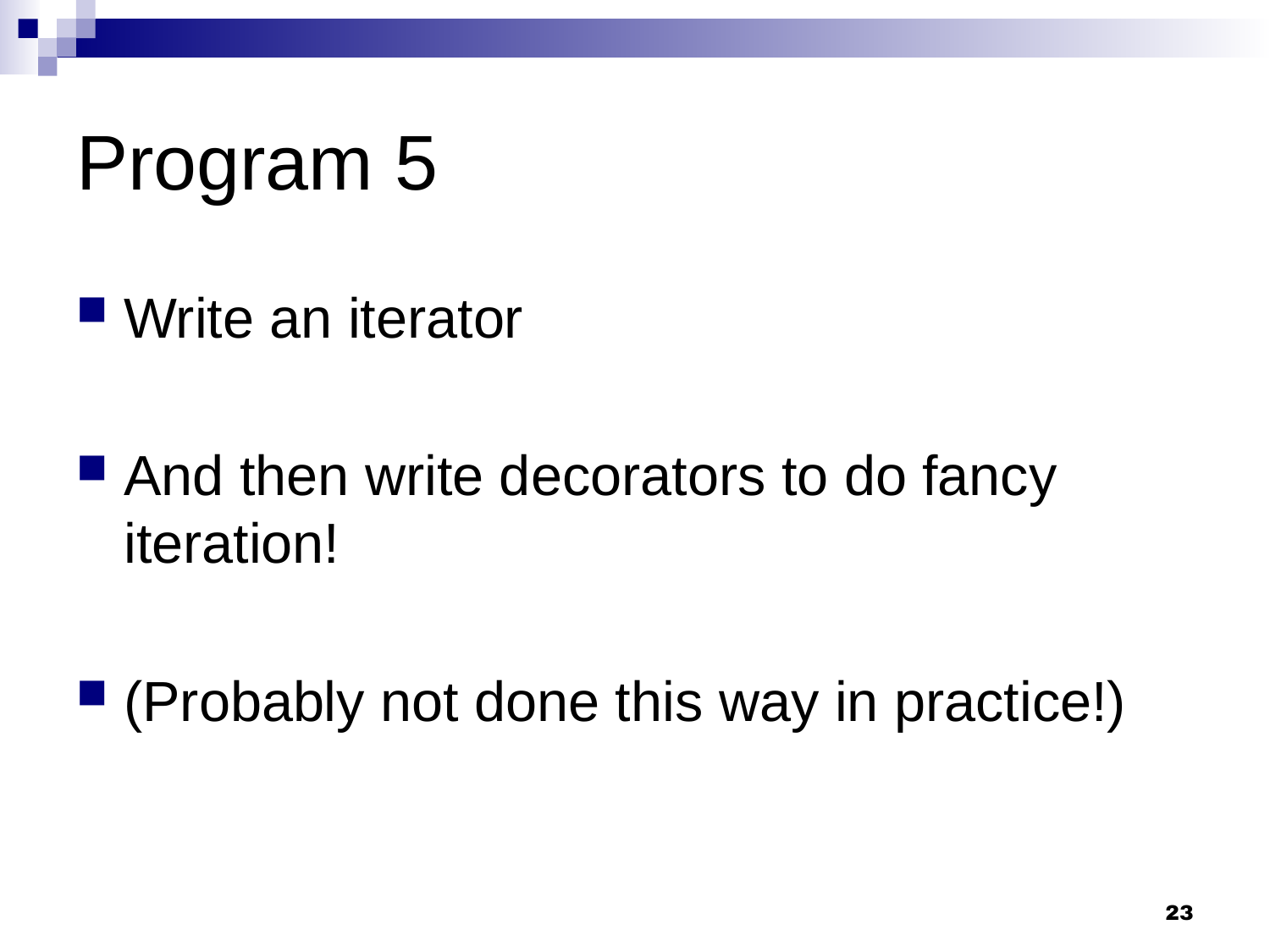

# Program 5
Write an iterator

And then write decorators to do fancy iteration!

(Probably not done this way in practice!)
23